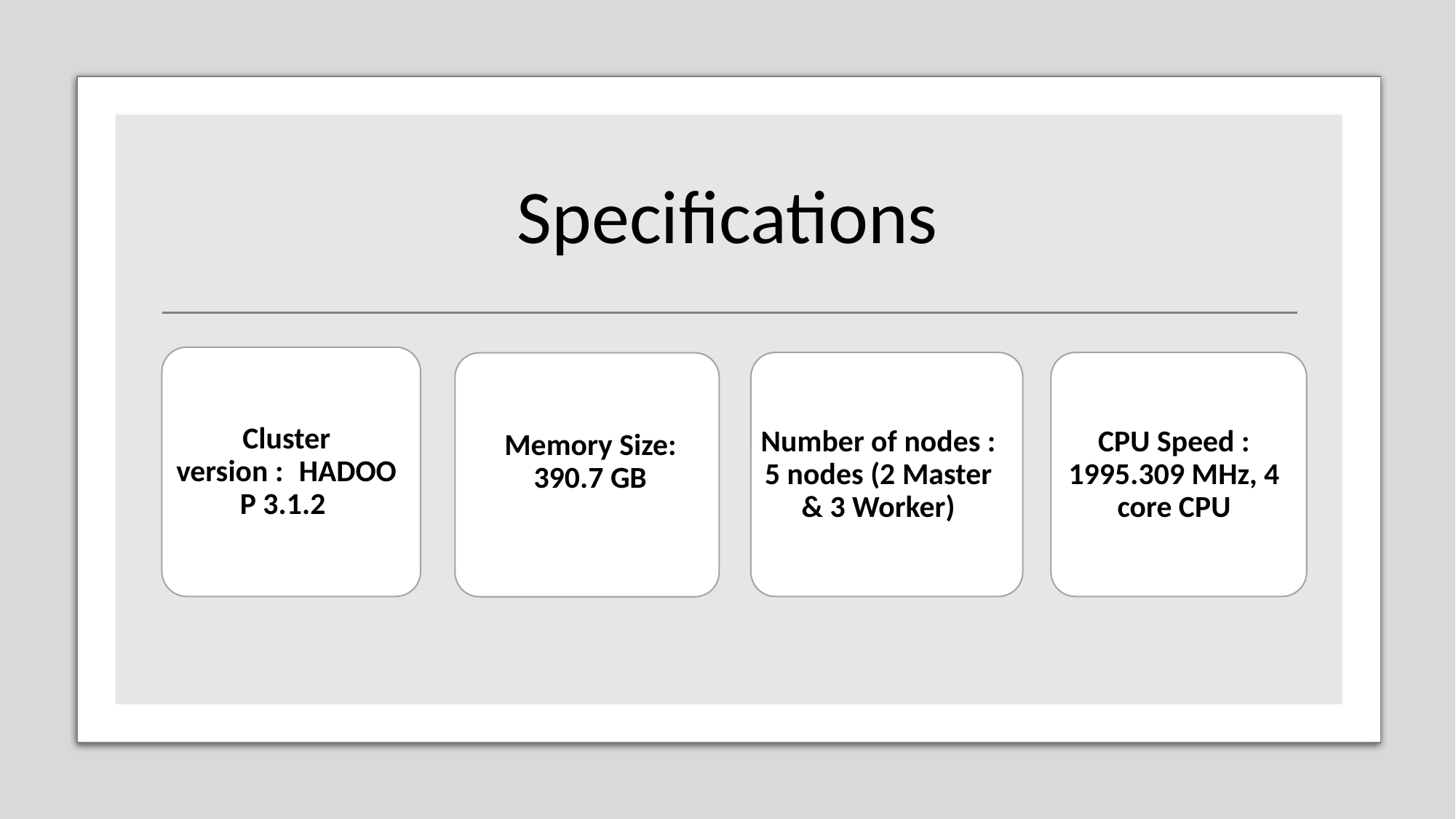

# Specifications

Cluster version : :HADOOP 3.1.2
Memory Size: 390.7 GB

Number of nodes : 5 nodes (2 Master & 3 Worker)

CPU Speed : 1995.309 MHz, 4 core CPU